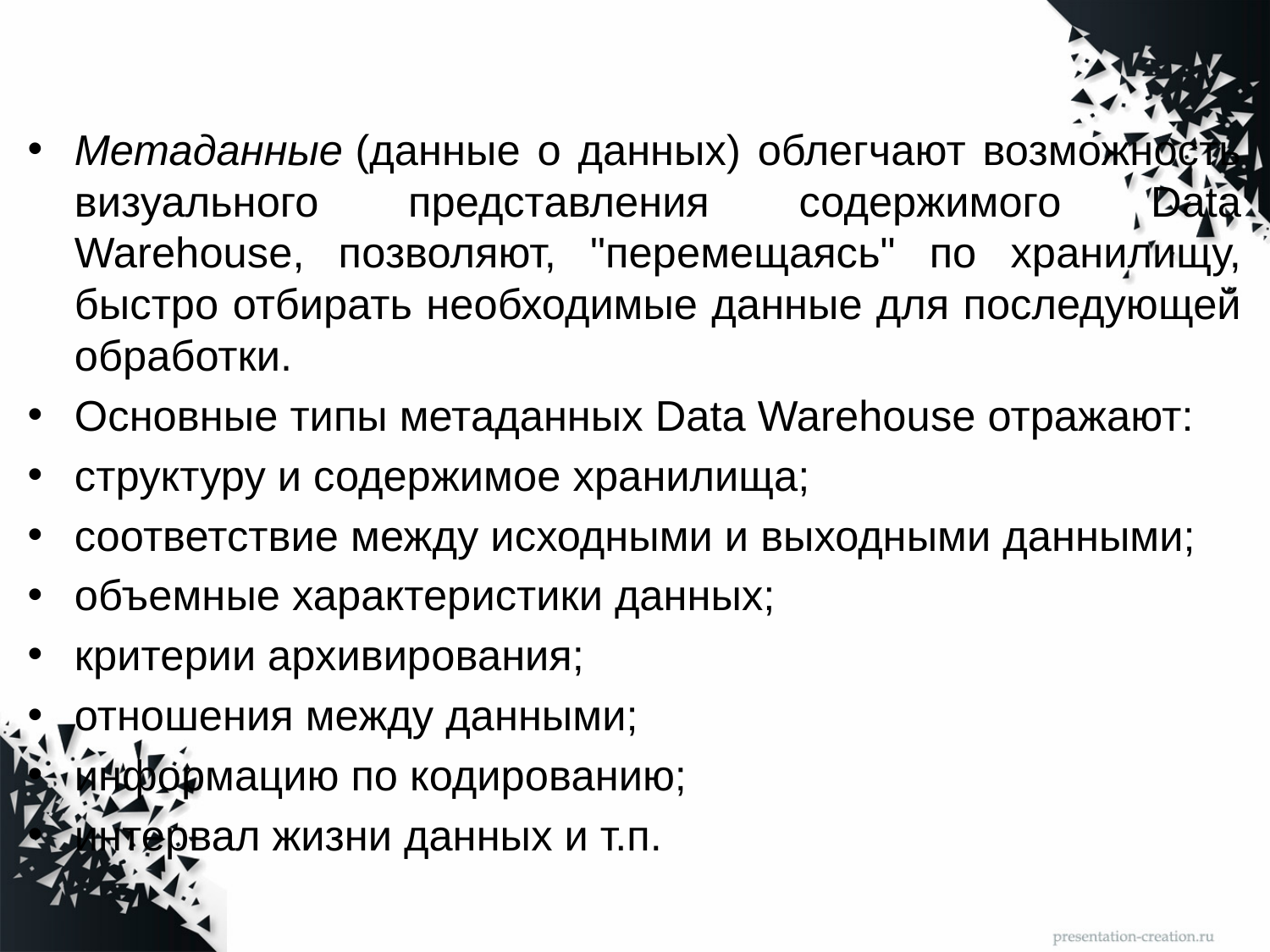

#
Метаданные (данные о данных) облегчают возможность визуального представления содержимого Data Warehouse, позволяют, "перемещаясь" по хранилищу, быстро отбирать необходимые данные для последующей обработки.
Основные типы метаданных Data Warehouse отражают:
структуру и содержимое хранилища;
соответствие между исходными и выходными данными;
объемные характеристики данных;
критерии архивирования;
отношения между данными;
информацию по кодированию;
интервал жизни данных и т.п.